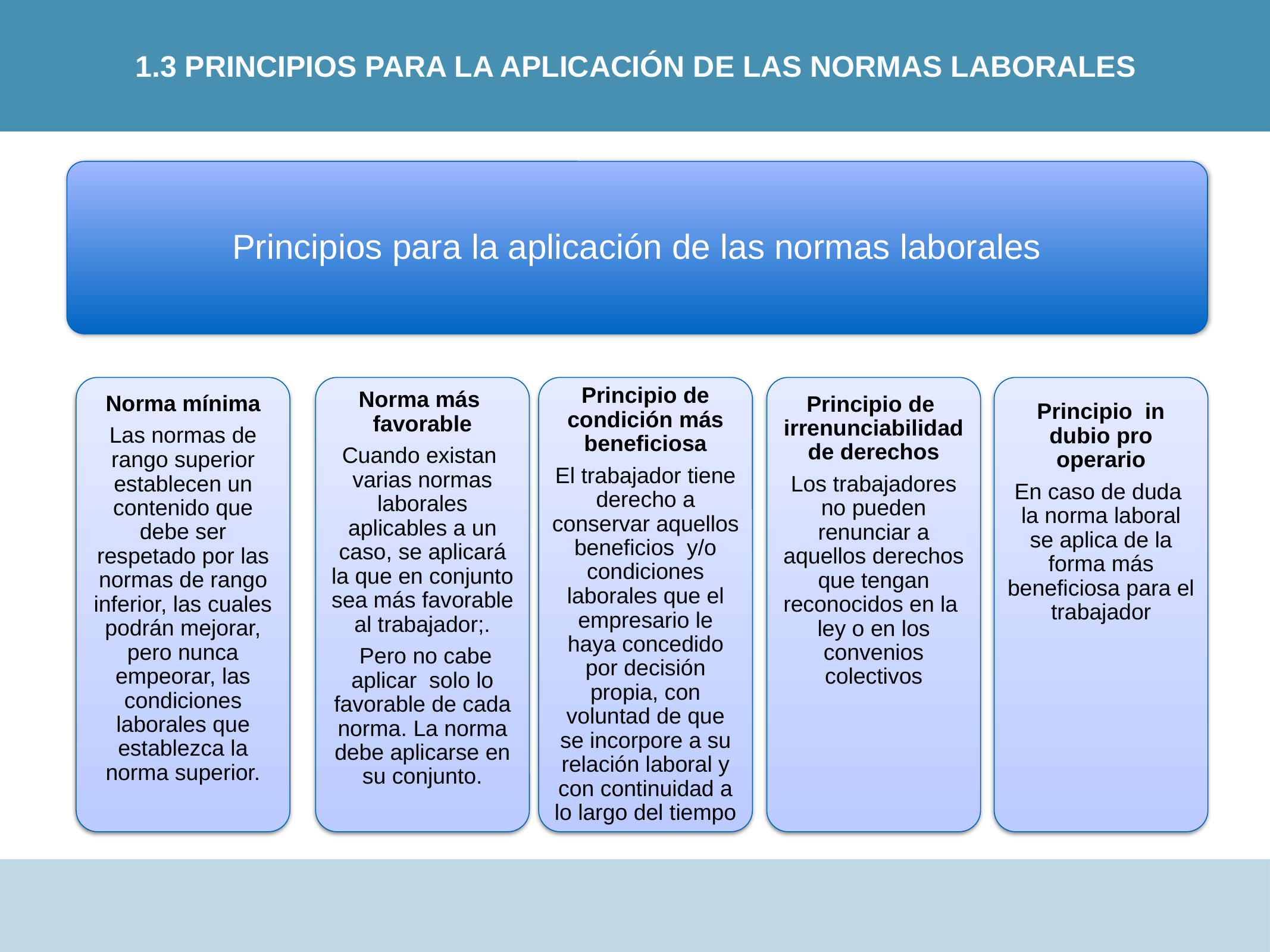

1.3 PRINCIPIOS PARA LA APLICACIÓN DE LAS NORMAS LABORALES
Principios para la aplicación de las normas laborales
Principio  in dubio pro operario
En caso de duda  la norma laboral se aplica de la forma más beneficiosa para el trabajador

Principio de condición más beneficiosa
El trabajador tiene derecho a conservar aquellos beneficios  y/o condiciones laborales que el empresario le haya concedido por decisión propia, con voluntad de que se incorpore a su relación laboral y con continuidad a lo largo del tiempo
Norma más  favorable
Cuando existan  varias normas laborales aplicables a un caso, se aplicará la que en conjunto sea más favorable al trabajador;.
 Pero no cabe aplicar  solo lo favorable de cada norma. La norma debe aplicarse en su conjunto.

Principio de  irrenunciabilidad de derechos
Los trabajadores no pueden renunciar a aquellos derechos que tengan reconocidos en la  ley o en los convenios colectivos

Norma mínima
Las normas de rango superior establecen un contenido que debe ser respetado por las normas de rango inferior, las cuales podrán mejorar, pero nunca empeorar, las condiciones laborales que establezca la norma superior.